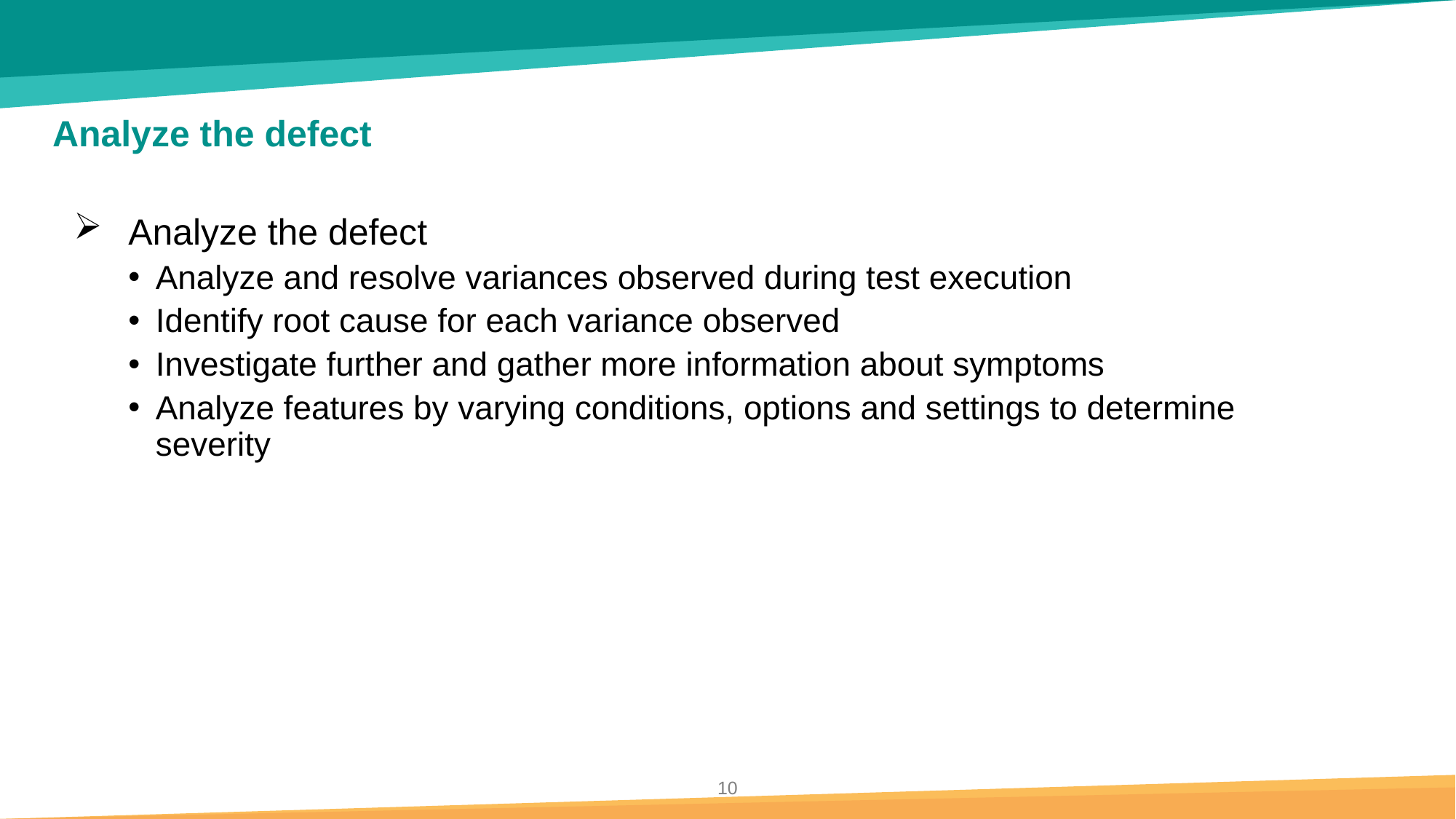

# Analyze the defect
Analyze the defect
Analyze and resolve variances observed during test execution
Identify root cause for each variance observed
Investigate further and gather more information about symptoms
Analyze features by varying conditions, options and settings to determine severity